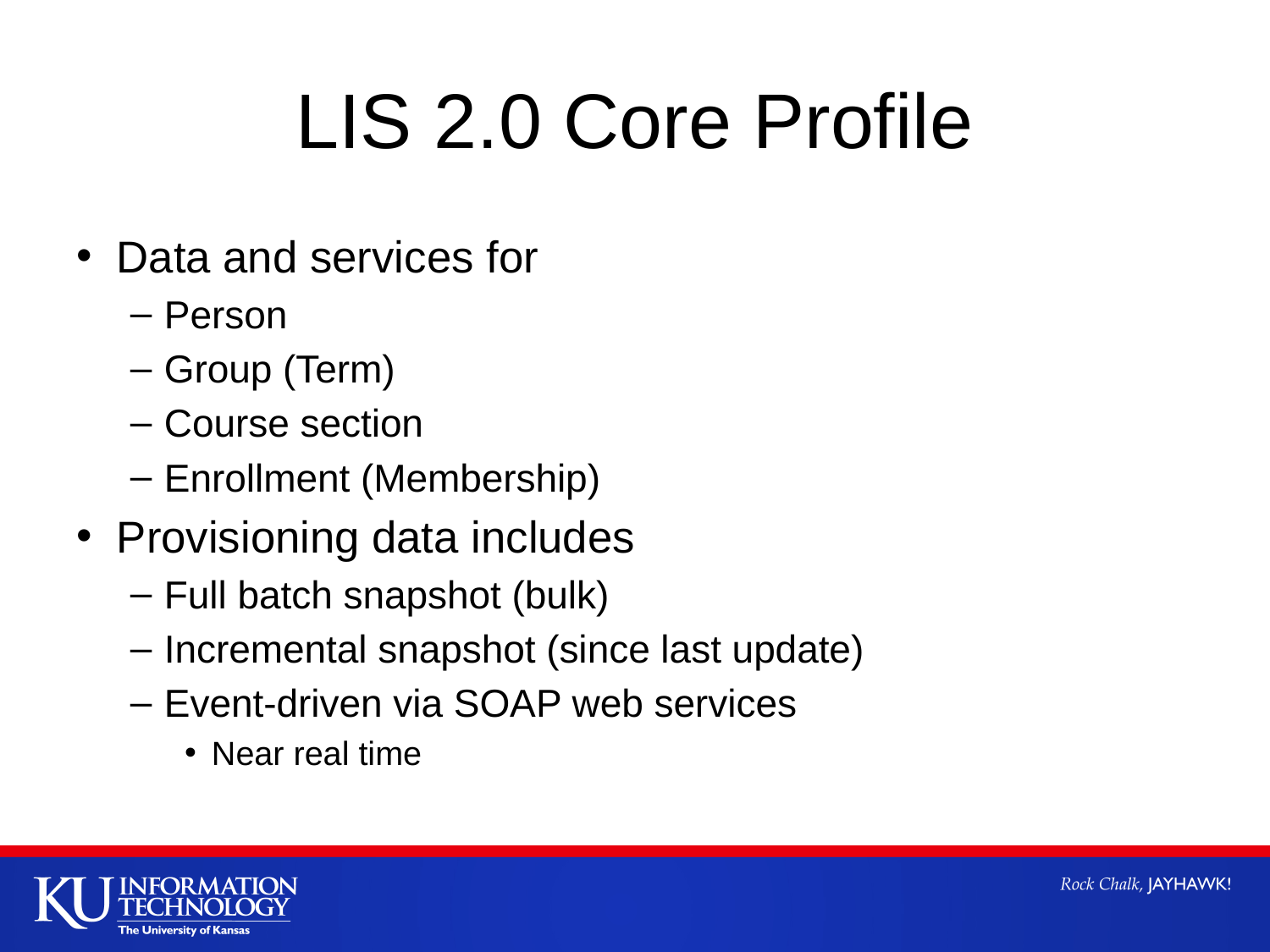

# LIS 2.0 Core Profile
Data and services for
Person
Group (Term)
Course section
Enrollment (Membership)
Provisioning data includes
Full batch snapshot (bulk)
Incremental snapshot (since last update)
Event-driven via SOAP web services
Near real time